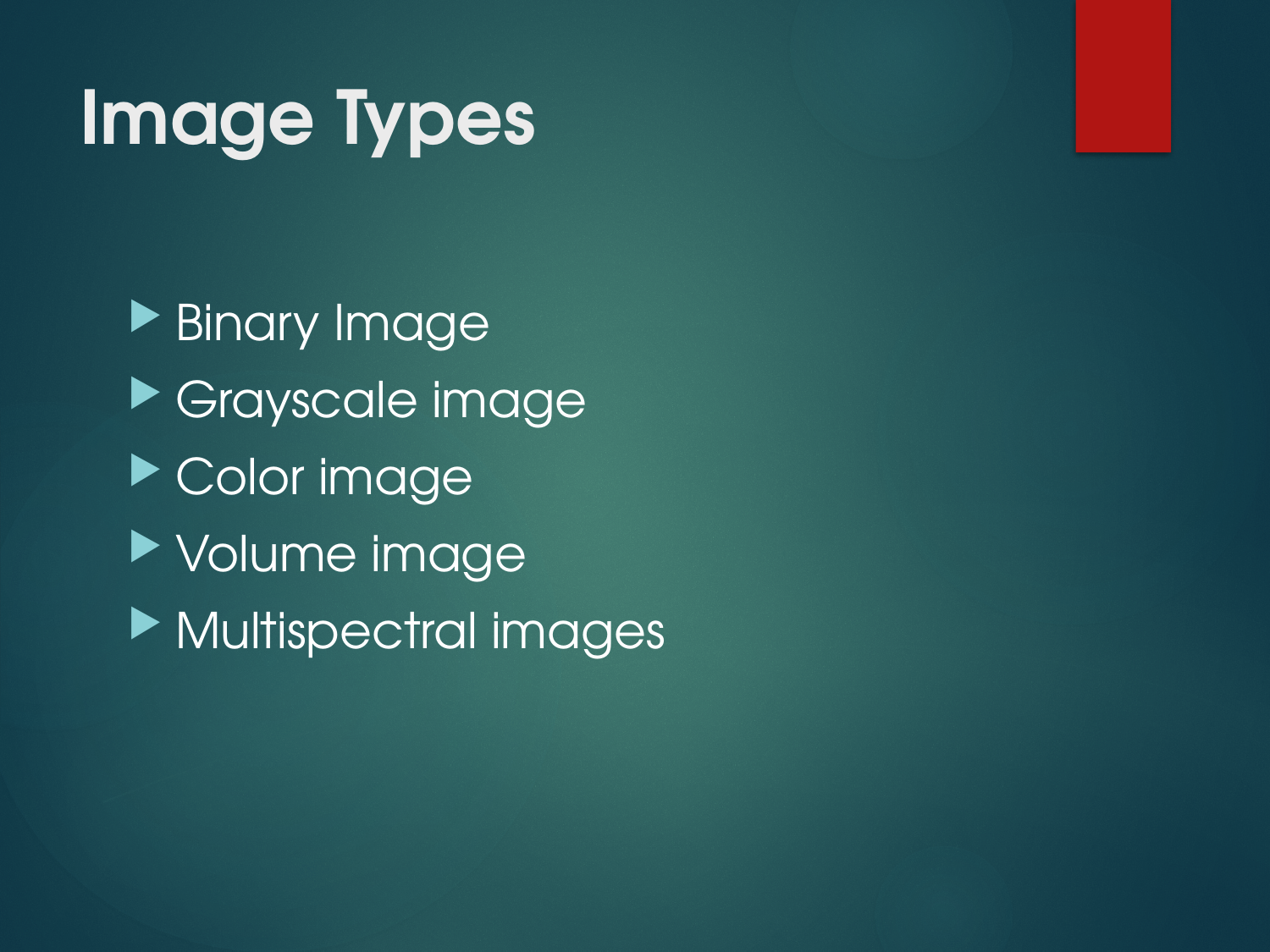

# Image Types
Binary Image
Grayscale image
Color image
Volume image
Multispectral images